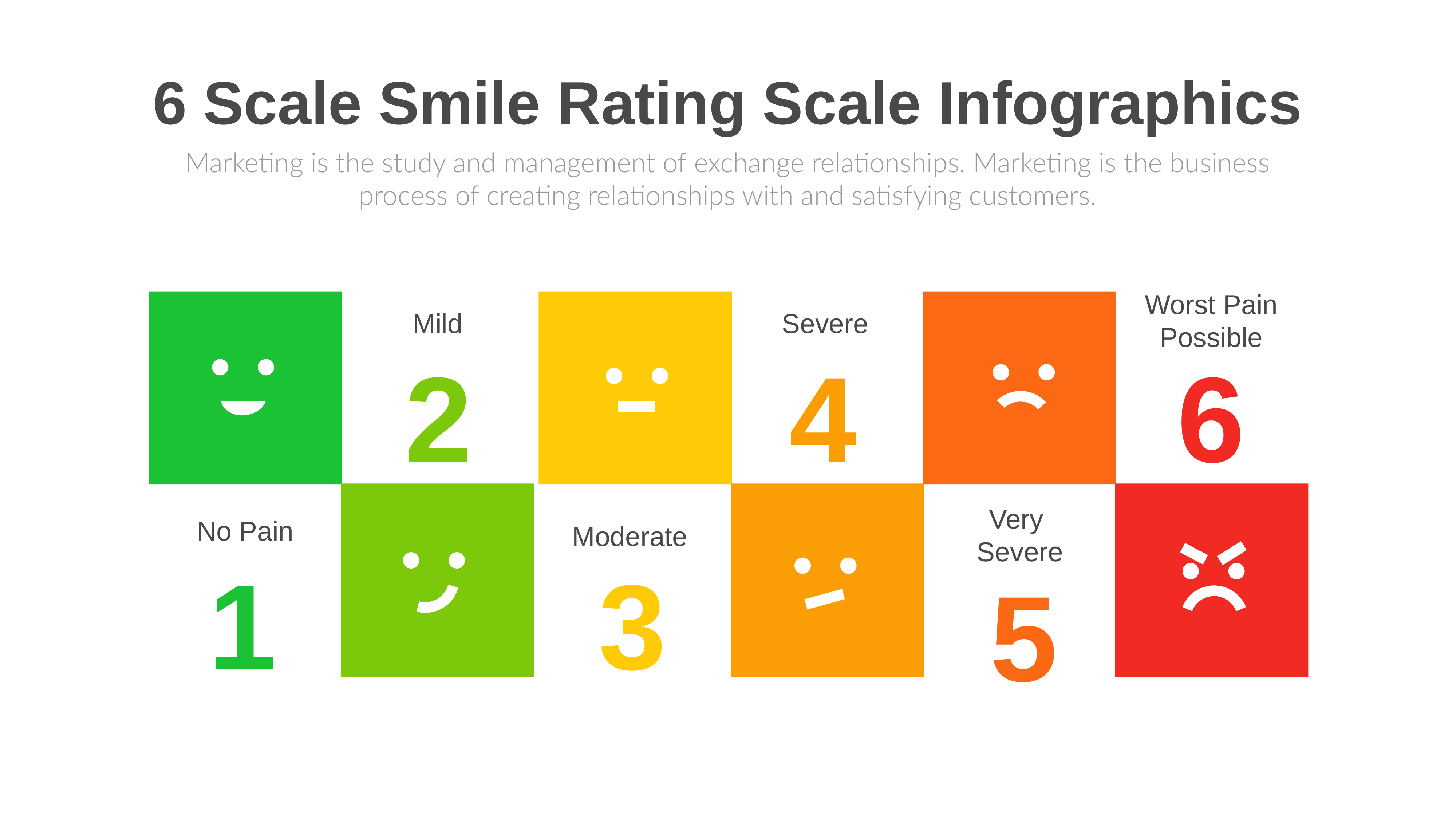

6 Scale Smile Rating Scale Infographics
Marketing is the study and management of exchange relationships. Marketing is the business process of creating relationships with and satisfying customers.
Worst Pain Possible

Mild
Severe
2
4
6

Very
Severe
No Pain
Moderate
1
3

5